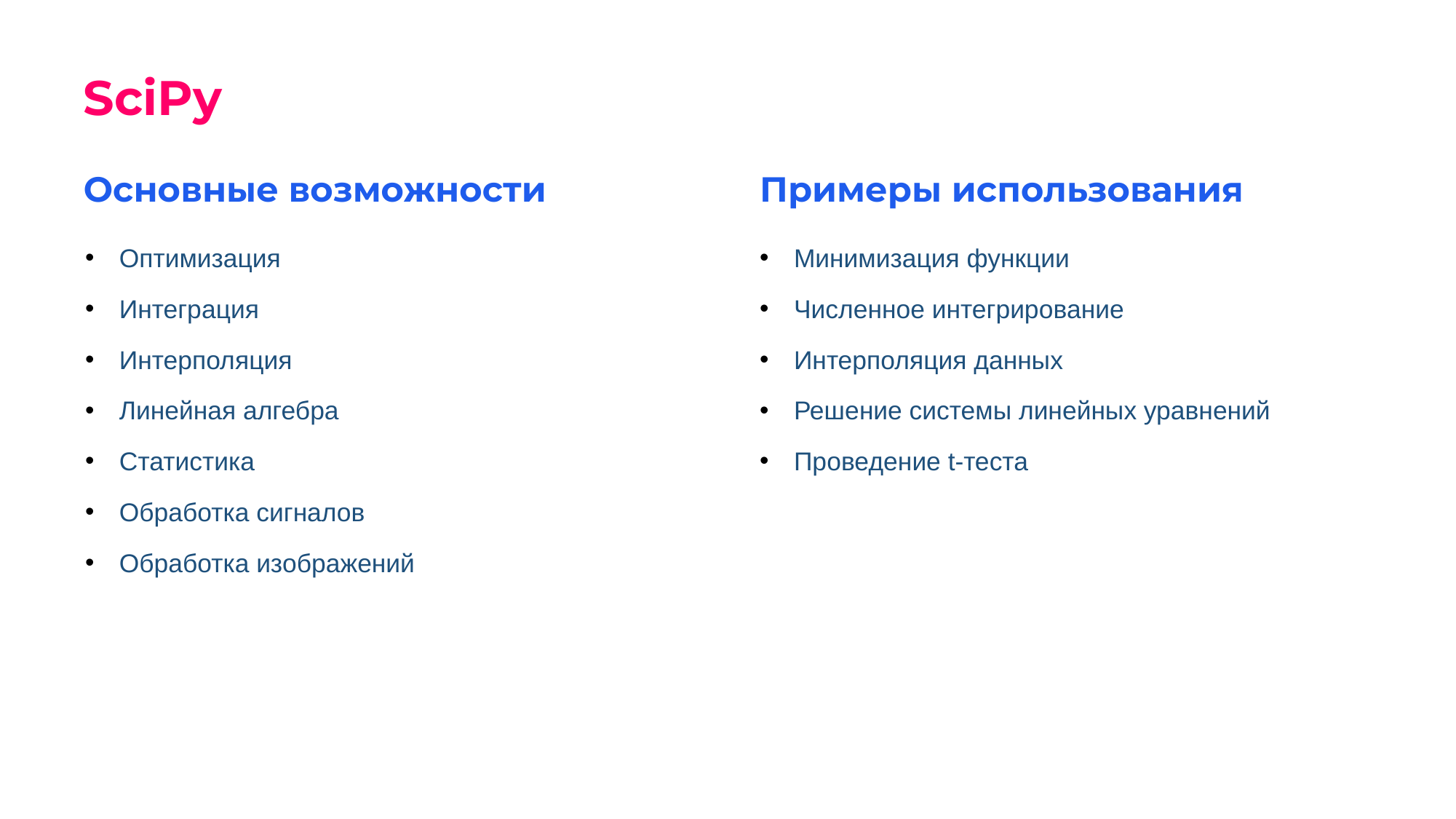

SciPy
Основные возможности
Примеры использования
Оптимизация
Интеграция
Интерполяция
Линейная алгебра
Статистика
Обработка сигналов
Обработка изображений
Минимизация функции
Численное интегрирование
Интерполяция данных
Решение системы линейных уравнений
Проведение t-теста